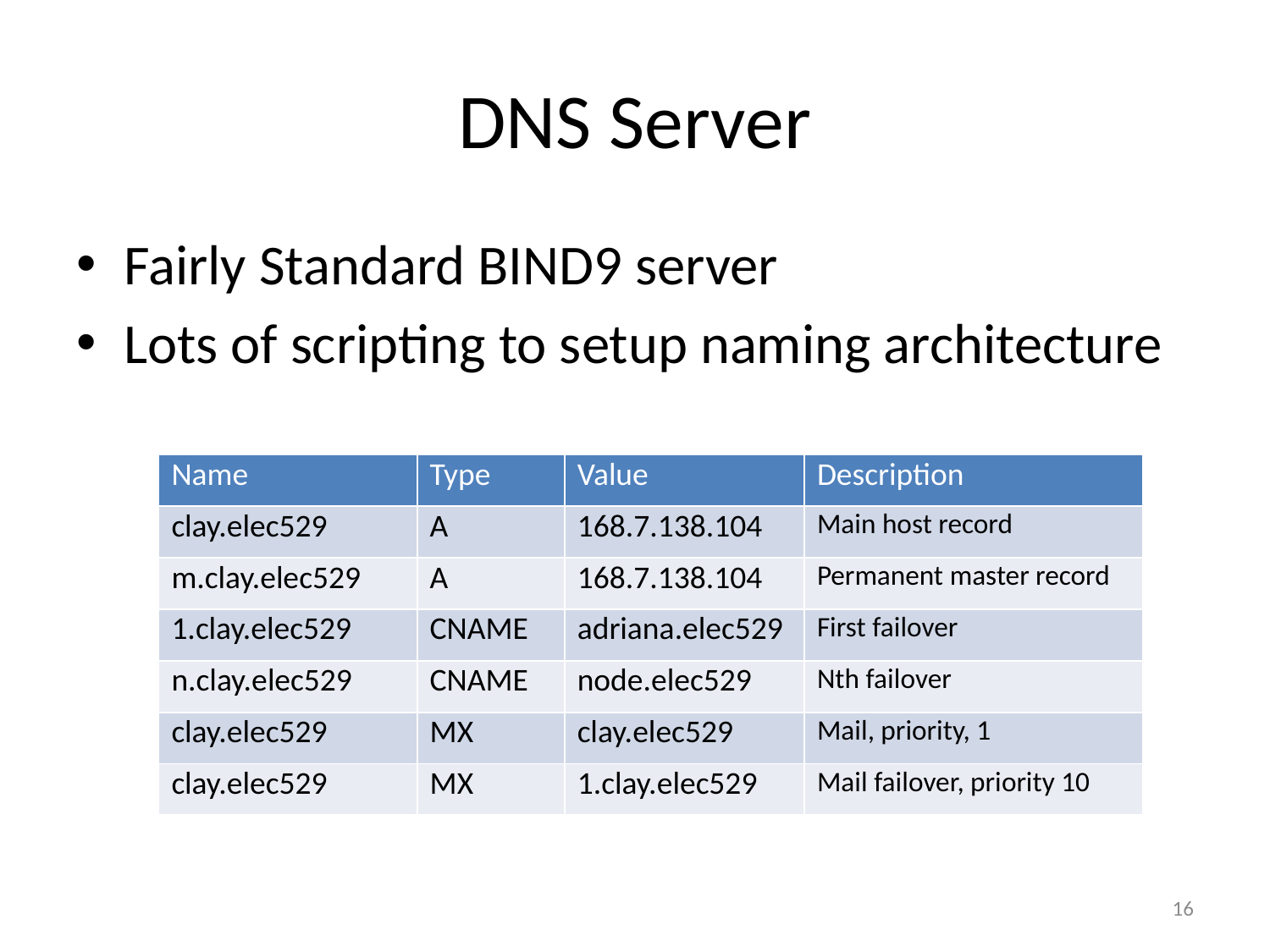

# DNS Server
Fairly Standard BIND9 server
Lots of scripting to setup naming architecture

| Name | Type | Value | Description |
| --- | --- | --- | --- |
| clay.elec529 | A | 168.7.138.104 | Main host record |
| m.clay.elec529 | A | 168.7.138.104 | Permanent master record |
| 1.clay.elec529 | CNAME | adriana.elec529 | First failover |
| n.clay.elec529 | CNAME | node.elec529 | Nth failover |
| clay.elec529 | MX | clay.elec529 | Mail, priority, 1 |
| clay.elec529 | MX | 1.clay.elec529 | Mail failover, priority 10 |
16